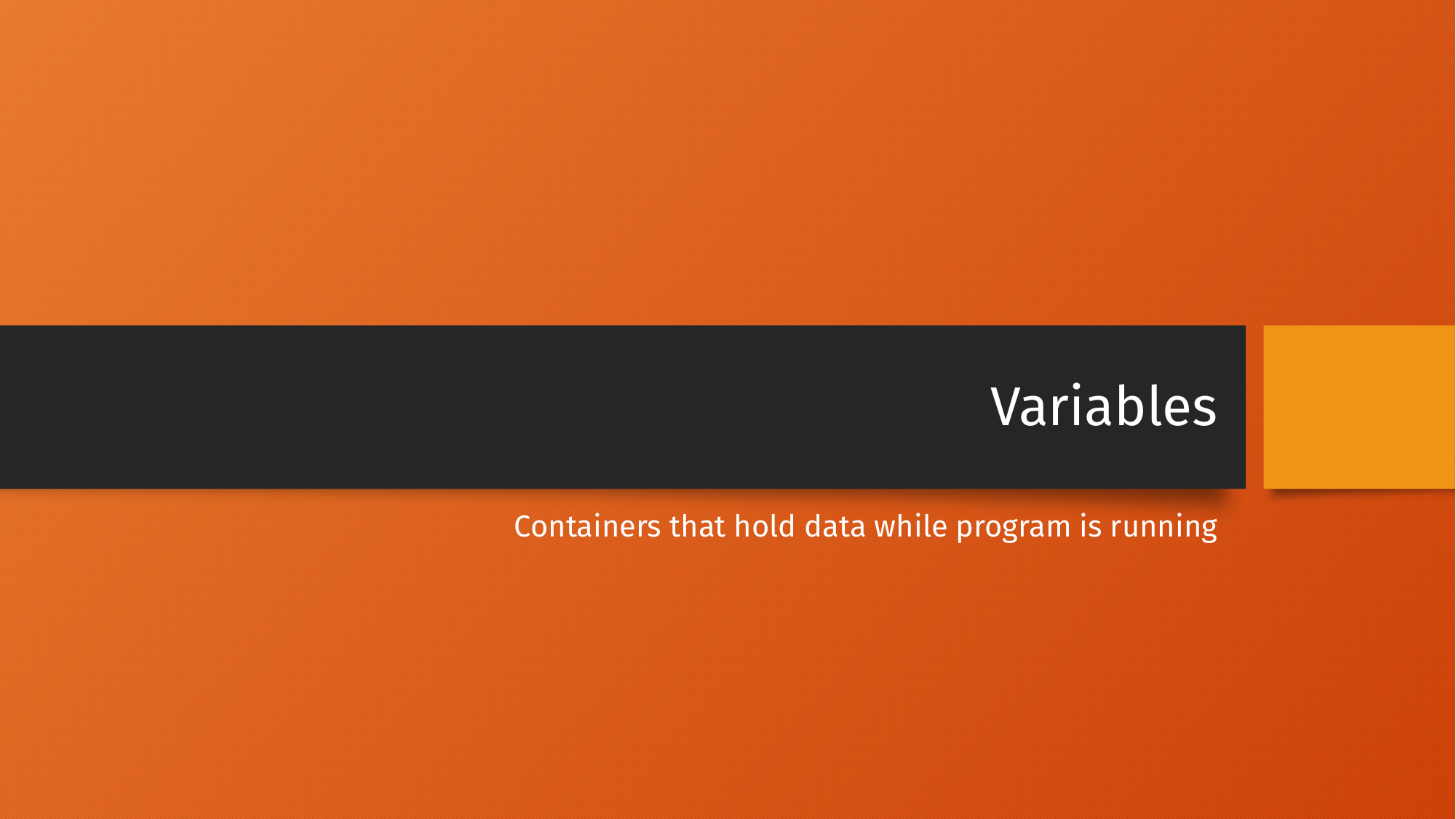

# Variables
Containers that hold data while program is running